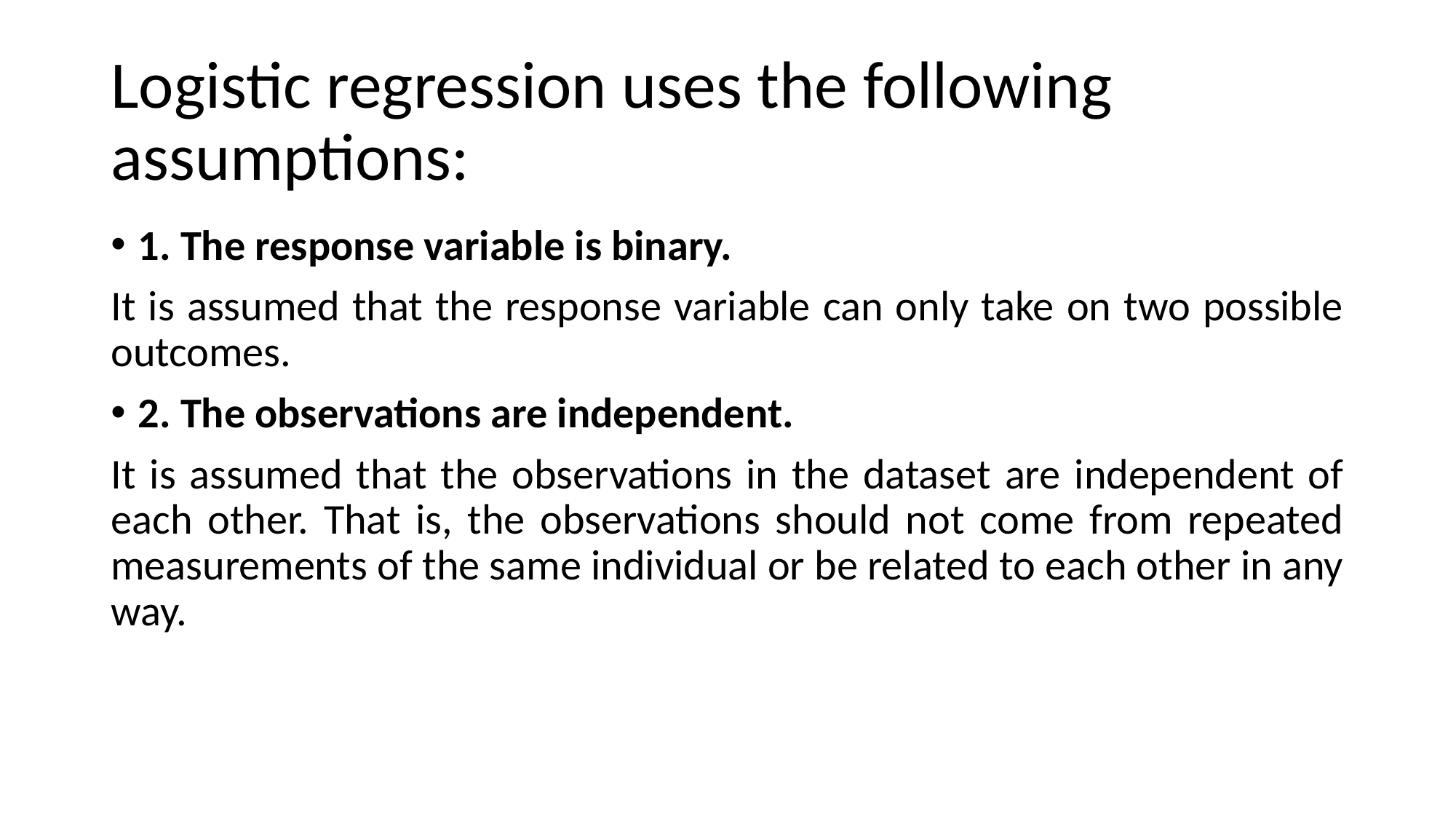

# Logistic regression uses the following assumptions:
1. The response variable is binary.
It is assumed that the response variable can only take on two possible outcomes.
2. The observations are independent.
It is assumed that the observations in the dataset are independent of each other. That is, the observations should not come from repeated measurements of the same individual or be related to each other in any way.